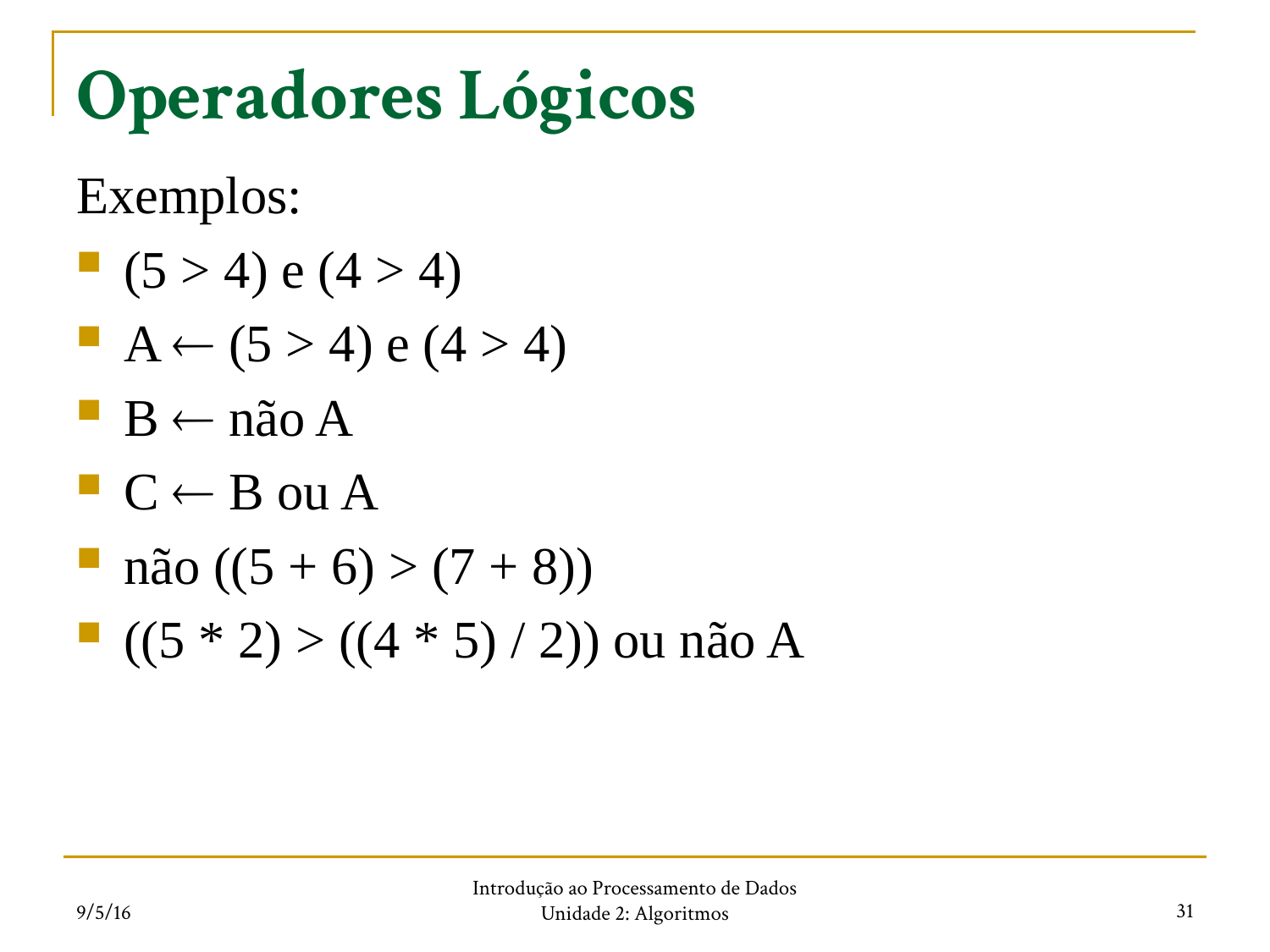

# Operadores Lógicos
Exemplos:
(5 > 4) e (4 > 4)
A ← (5 > 4) e (4 > 4)
B ← não A
C ← B ou A
não ((5 + 6) > (7 + 8))
((5 * 2) > ((4 * 5) / 2)) ou não A
9/5/16
31
Introdução ao Processamento de Dados
Unidade 2: Algoritmos